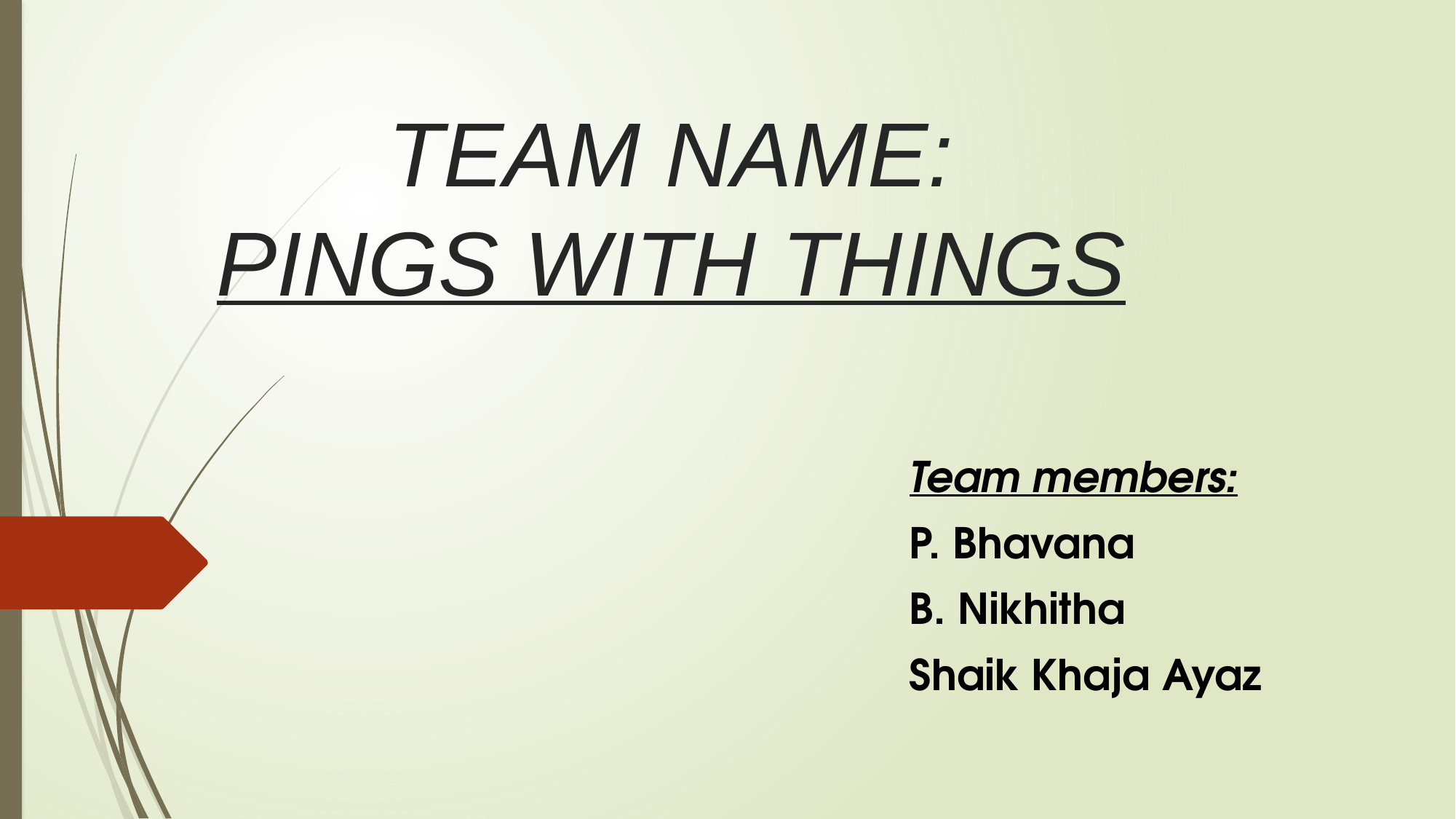

# TEAM NAME: PINGS WITH THINGS
Team members:
P. Bhavana
B. Nikhitha
Shaik Khaja Ayaz